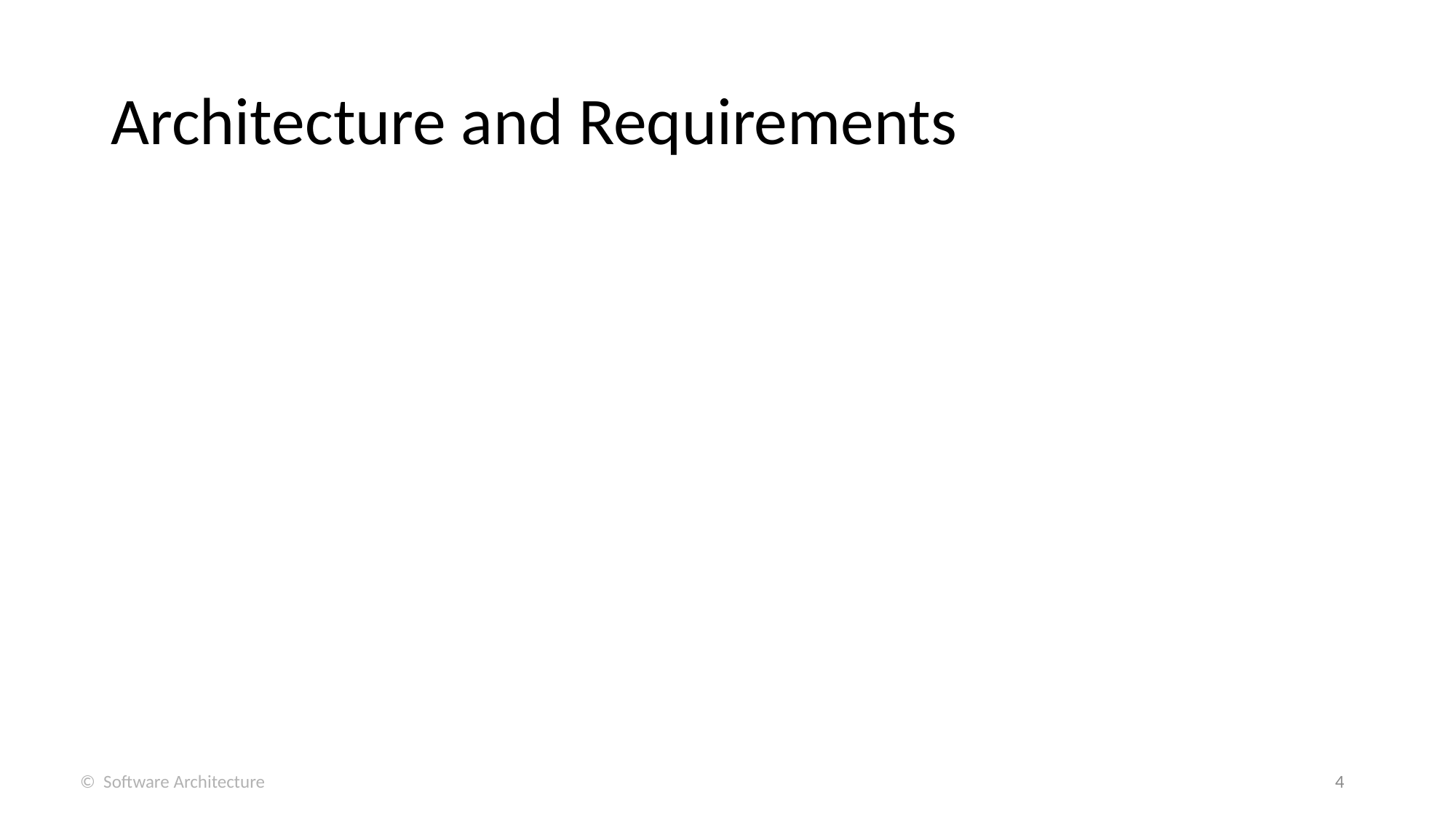

# Architecture and Requirements

©  Software Architecture
4